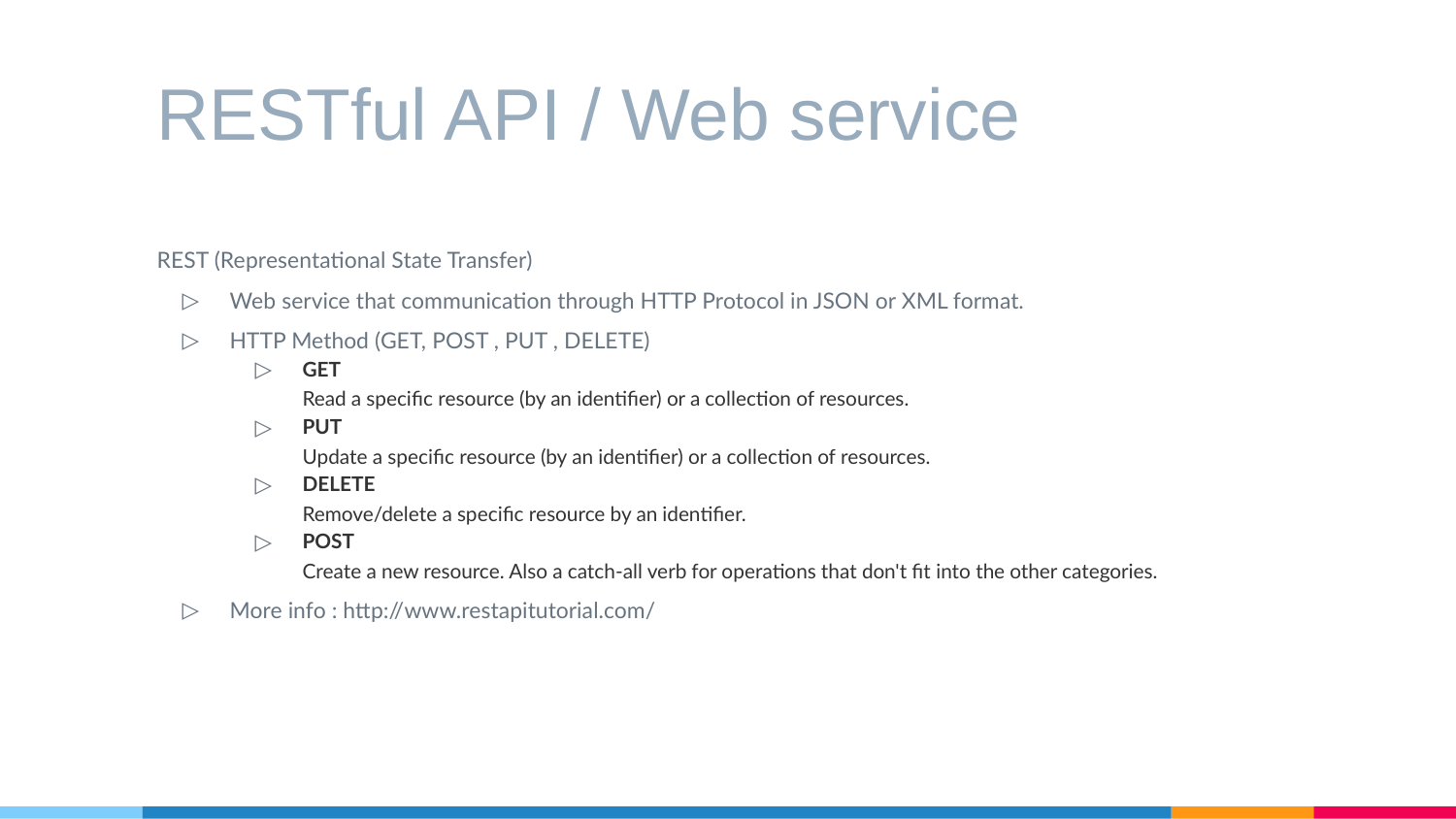

# RESTful API / Web service
REST (Representational State Transfer)
Web service that communication through HTTP Protocol in JSON or XML format.
HTTP Method (GET, POST , PUT , DELETE)
GET
Read a specific resource (by an identifier) or a collection of resources.
PUT
Update a specific resource (by an identifier) or a collection of resources.
DELETE
Remove/delete a specific resource by an identifier.
POST
Create a new resource. Also a catch-all verb for operations that don't fit into the other categories.
More info : http://www.restapitutorial.com/